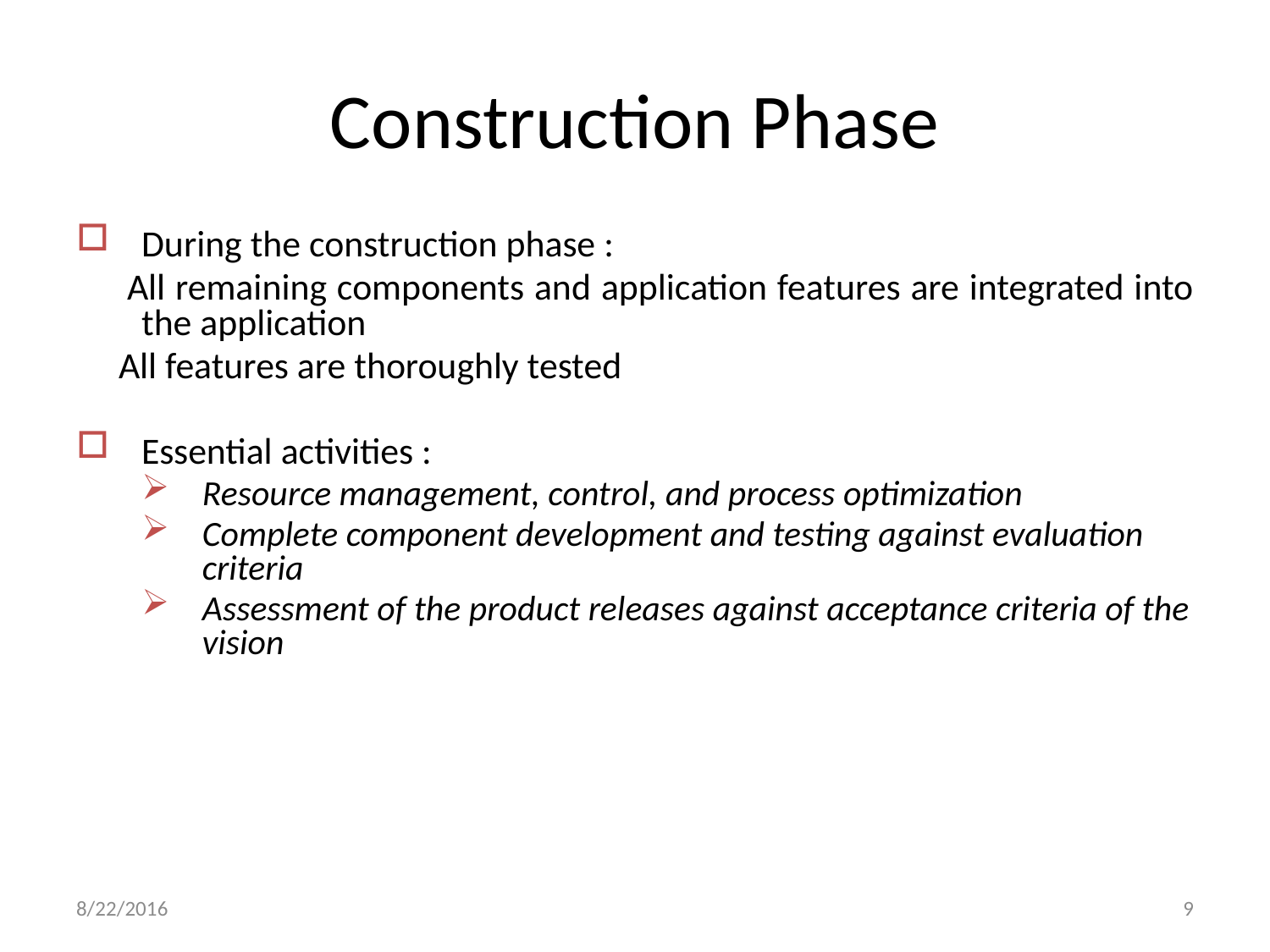

# Construction Phase
During the construction phase :
     All remaining components and application features are integrated into the application
     All features are thoroughly tested

Essential activities :
Resource management, control, and process optimization
Complete component development and testing against evaluation criteria
Assessment of the product releases against acceptance criteria of the vision

8/22/2016
9